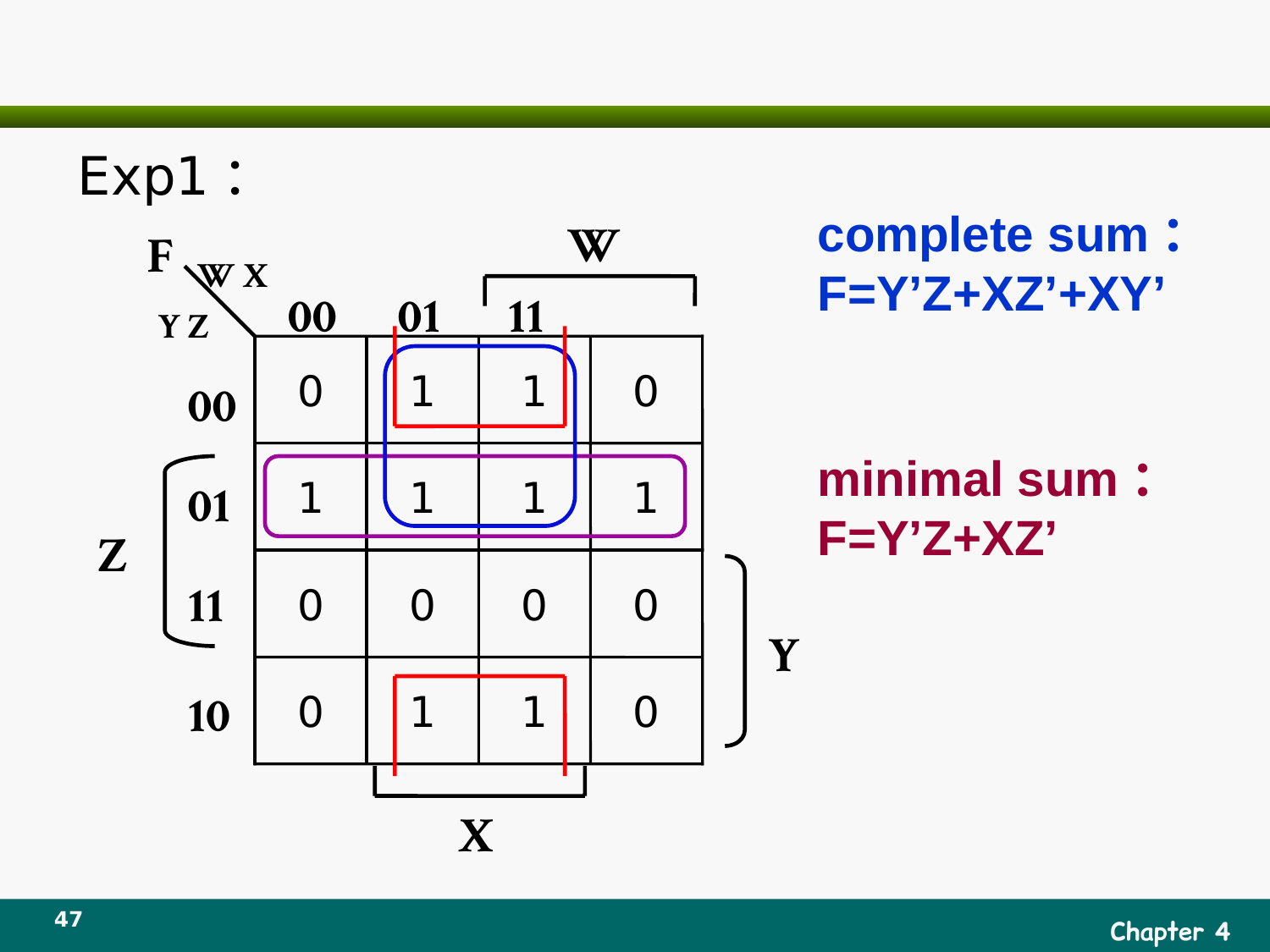

#
Exp1：

complete sum：F=Y’Z+XZ’+XY’
W
F
W X

00
01

11
Y Z
00

01
Z

11
Y
10

0

1

1

0

1

1
1
1

0

0

0

0

0

1
1
0

minimal sum：F=Y’Z+XZ’

X
47
Chapter 4